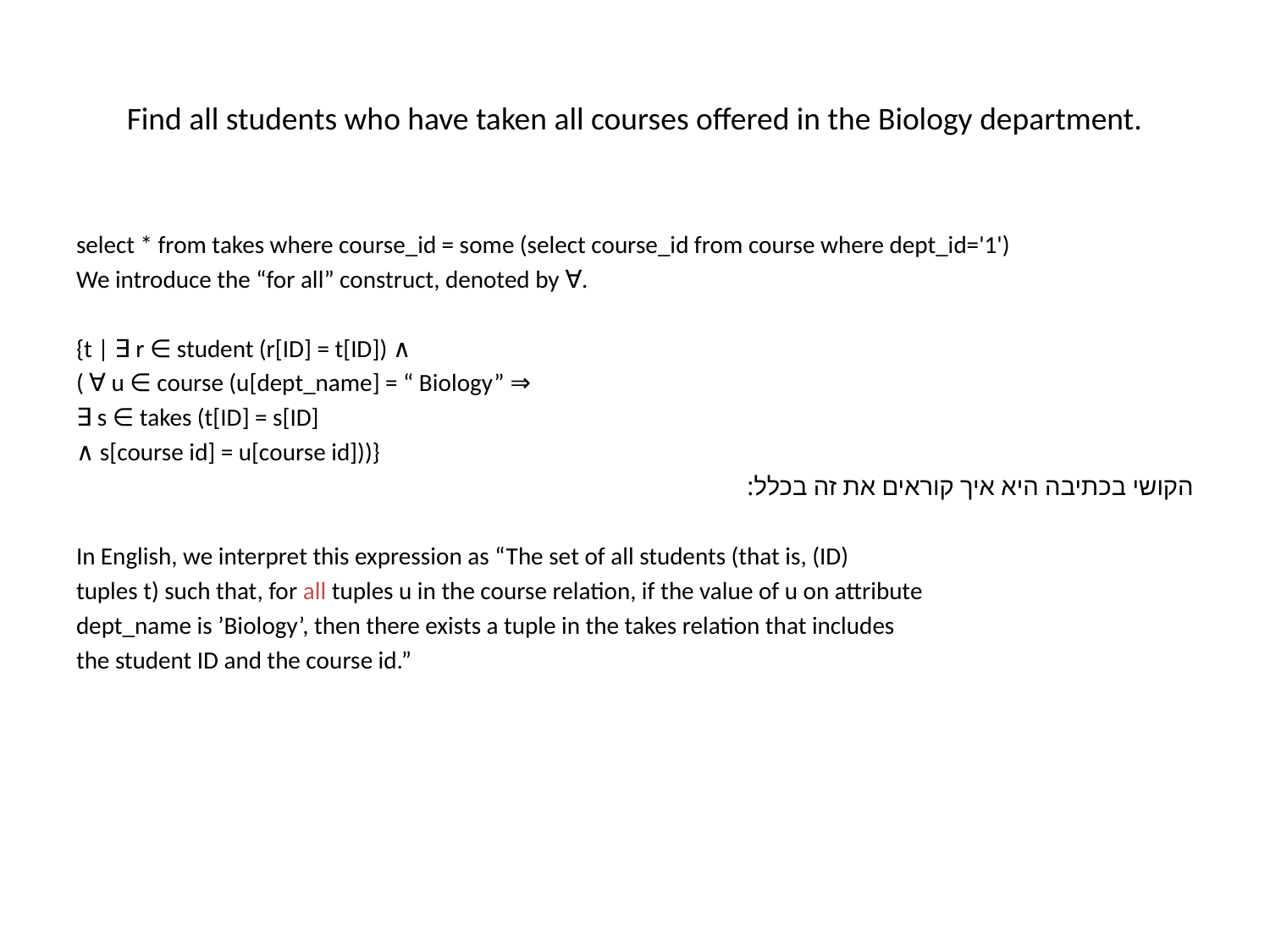

# Find all students who have taken all courses offered in the Biology department.
select * from takes where course_id = some (select course_id from course where dept_id='1')
We introduce the “for all” construct, denoted by ∀.

{t | ∃ r ∈ student (r[ID] = t[ID]) ∧
( ∀ u ∈ course (u[dept_name] = “ Biology” ⇒
∃ s ∈ takes (t[ID] = s[ID]
∧ s[course id] = u[course id]))}
הקושי בכתיבה היא איך קוראים את זה בכלל:

In English, we interpret this expression as “The set of all students (that is, (ID)
tuples t) such that, for all tuples u in the course relation, if the value of u on attribute
dept_name is ’Biology’, then there exists a tuple in the takes relation that includes
the student ID and the course id.”